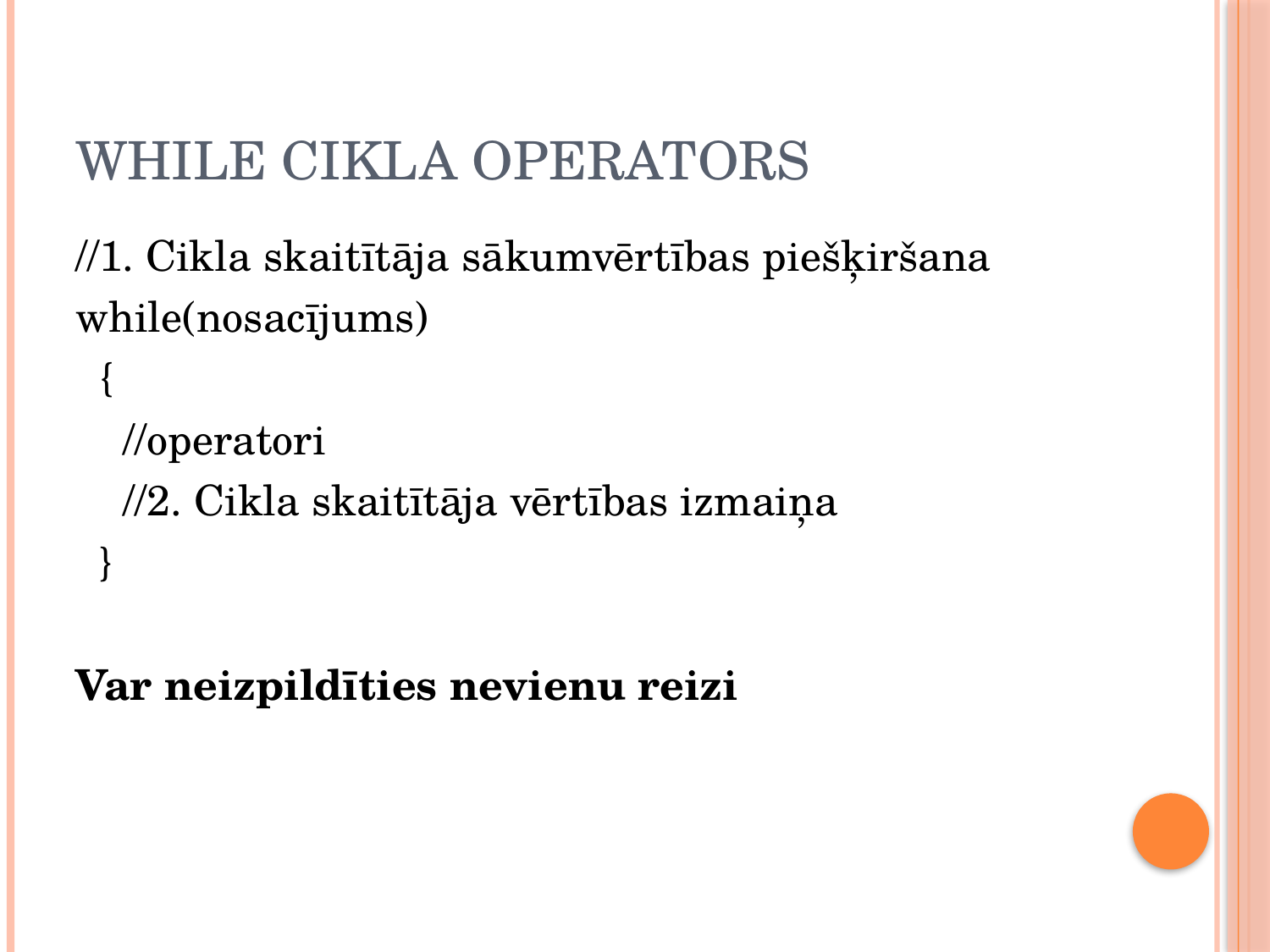

# While cikla operators
//1. Cikla skaitītāja sākumvērtības piešķiršana
while(nosacījums)
  {
    //operatori
    //2. Cikla skaitītāja vērtības izmaiņa
  }

Var neizpildīties nevienu reizi